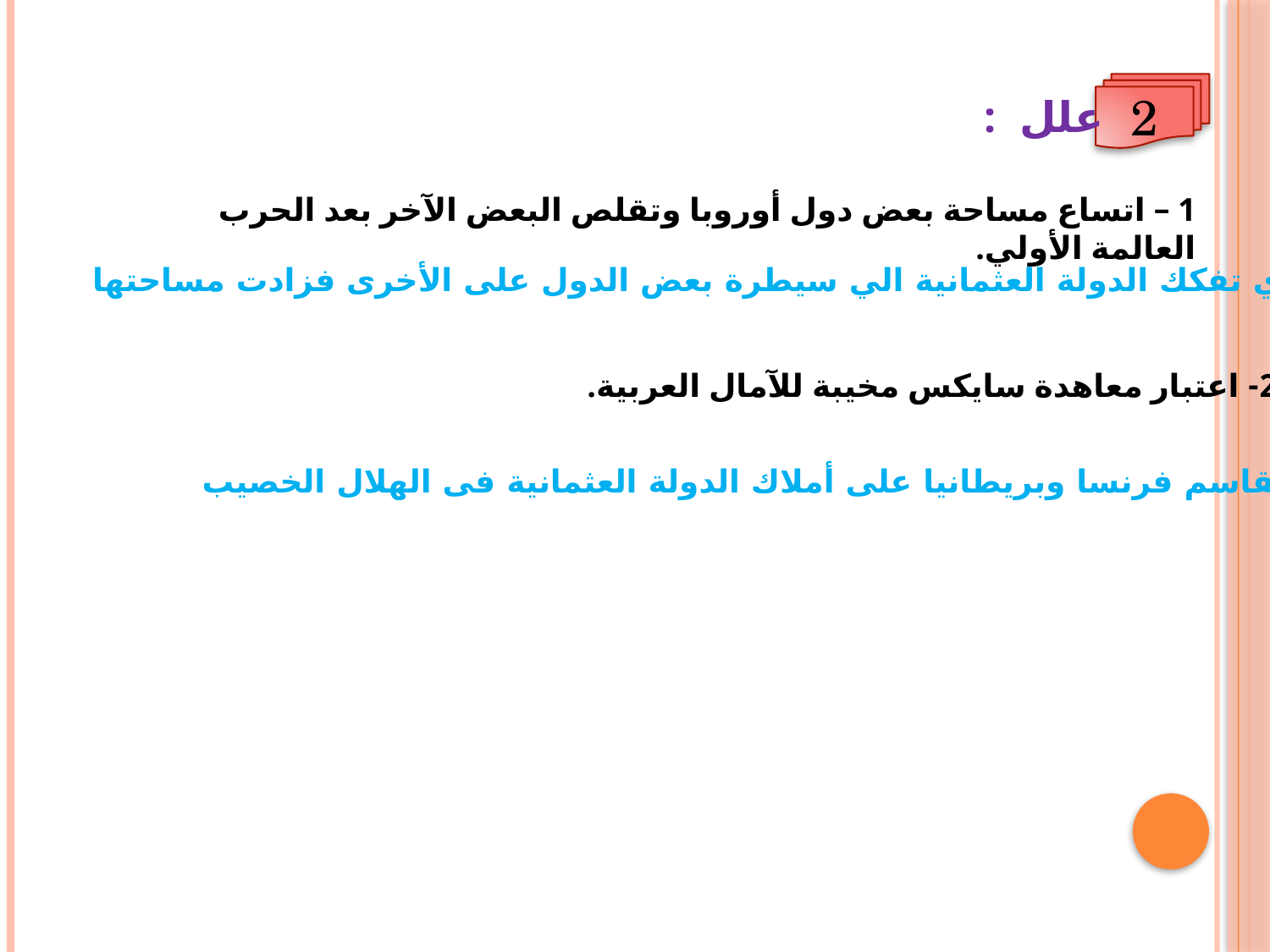

2
علل  :
1 – اتساع مساحة بعض دول أوروبا وتقلص البعض الآخر بعد الحرب العالمة الأولي.
أدي تفكك الدولة العثمانية الي سيطرة بعض الدول على الأخرى فزادت مساحتها.
2- اعتبار معاهدة سايكس مخيبة للآمال العربية.
لتقاسم فرنسا وبريطانيا على أملاك الدولة العثمانية فى الهلال الخصيب